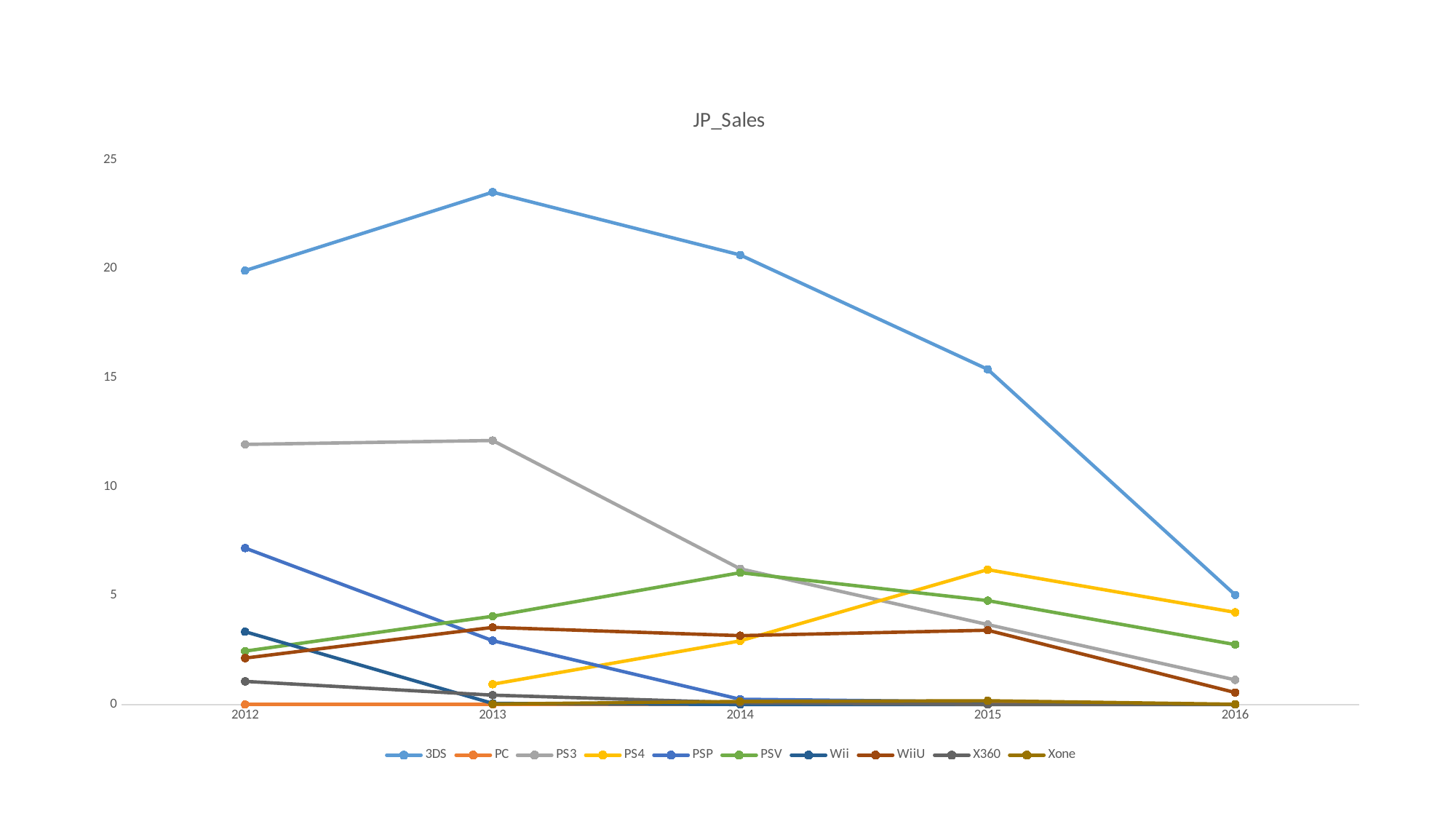

### Chart: JP_Sales

| Category | 3DS | PC | PS3 | PS4 | PSP | PSV | Wii | WiiU | X360 | Xone |
|---|---|---|---|---|---|---|---|---|---|---|
| 2012.0 | 19.92 | 0.0 | 11.94 | None | 7.179999999999994 | 2.45 | 3.34 | 2.13 | 1.060000000000001 | None |
| 2013.0 | 23.52000000000001 | 0.0 | 12.12 | 0.93 | 2.930000000000001 | 4.05 | 0.05 | 3.539999999999999 | 0.43 | 0.02 |
| 2014.0 | 20.64000000000001 | 0.0 | 6.229999999999995 | 2.919999999999999 | 0.24 | 6.049999999999998 | 0.0 | 3.16 | 0.08 | 0.14 |
| 2015.0 | 15.39 | 0.0 | 3.67 | 6.19 | 0.12 | 4.769999999999999 | 0.0 | 3.41 | 0.0 | 0.17 |
| 2016.0 | 5.03 | 0.0 | 1.13 | 4.23 | None | 2.75 | None | 0.55 | 0.0 | 0.01 |